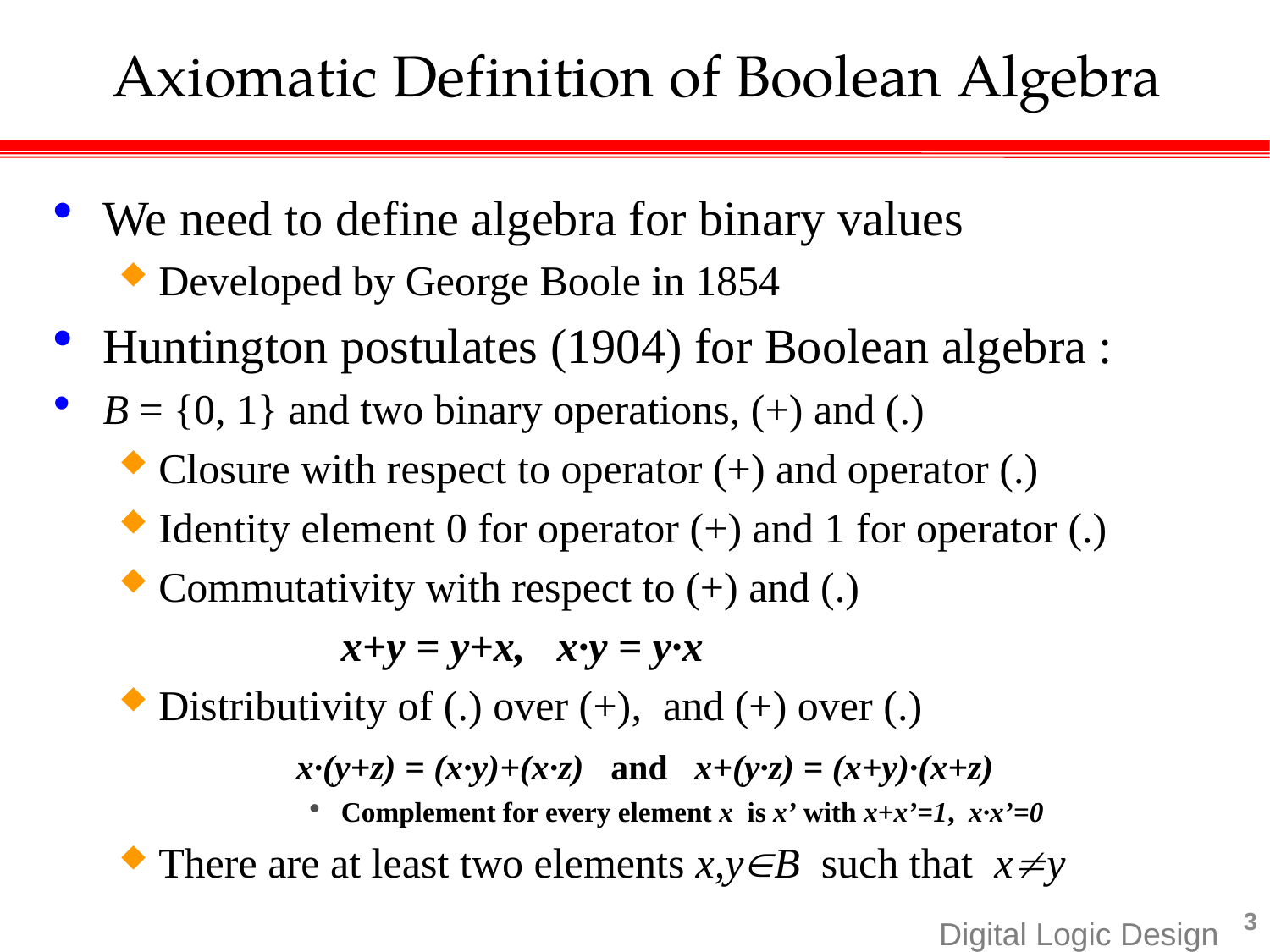

# Axiomatic Definition of Boolean Algebra
We need to define algebra for binary values
Developed by George Boole in 1854
Huntington postulates (1904) for Boolean algebra :
B = {0, 1} and two binary operations, (+) and (.)
Closure with respect to operator (+) and operator (.)
Identity element 0 for operator (+) and 1 for operator (.)
Commutativity with respect to (+) and (.)
		x+y = y+x,   x·y = y·x
Distributivity of (.) over (+),  and (+) over (.)
		 x·(y+z) = (x·y)+(x·z)   and   x+(y·z) = (x+y)·(x+z)
Complement for every element x  is x’ with x+x’=1,  x·x’=0
There are at least two elements x,y∈B  such that  x≠y
3